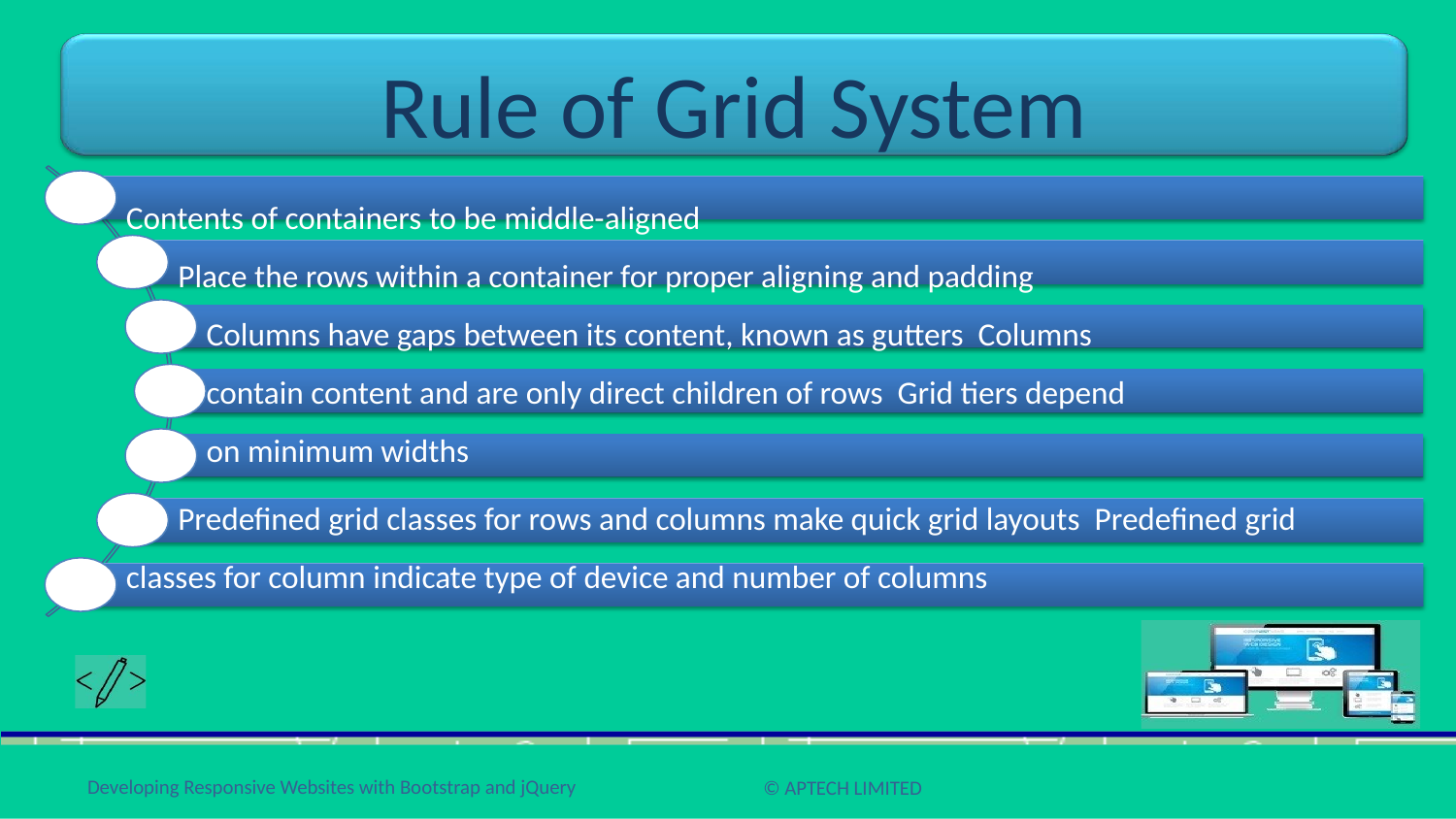

# Rule of Grid System

Contents of containers to be middle-aligned
Place the rows within a container for proper aligning and padding  Columns have gaps between its content, known as gutters  Columns contain content and are only direct children of rows  Grid tiers depend on minimum widths
Predefined grid classes for rows and columns make quick grid layouts  Predefined grid classes for column indicate type of device and number of columns

Developing Responsive Websites with Bootstrap and jQuery
© APTECH LIMITED